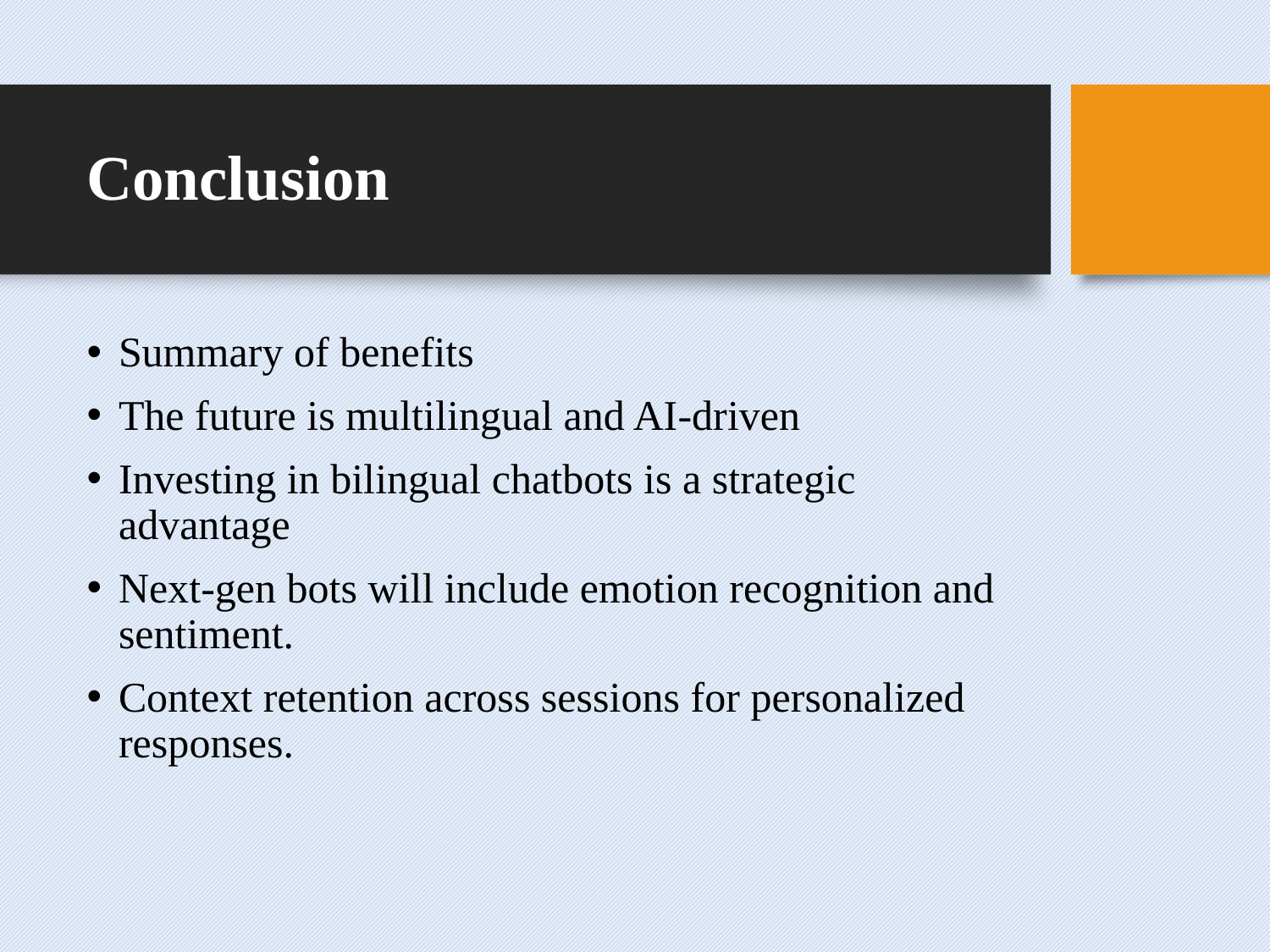

# Conclusion
Summary of benefits
The future is multilingual and AI-driven
Investing in bilingual chatbots is a strategic advantage
Next-gen bots will include emotion recognition and sentiment.
Context retention across sessions for personalized responses.